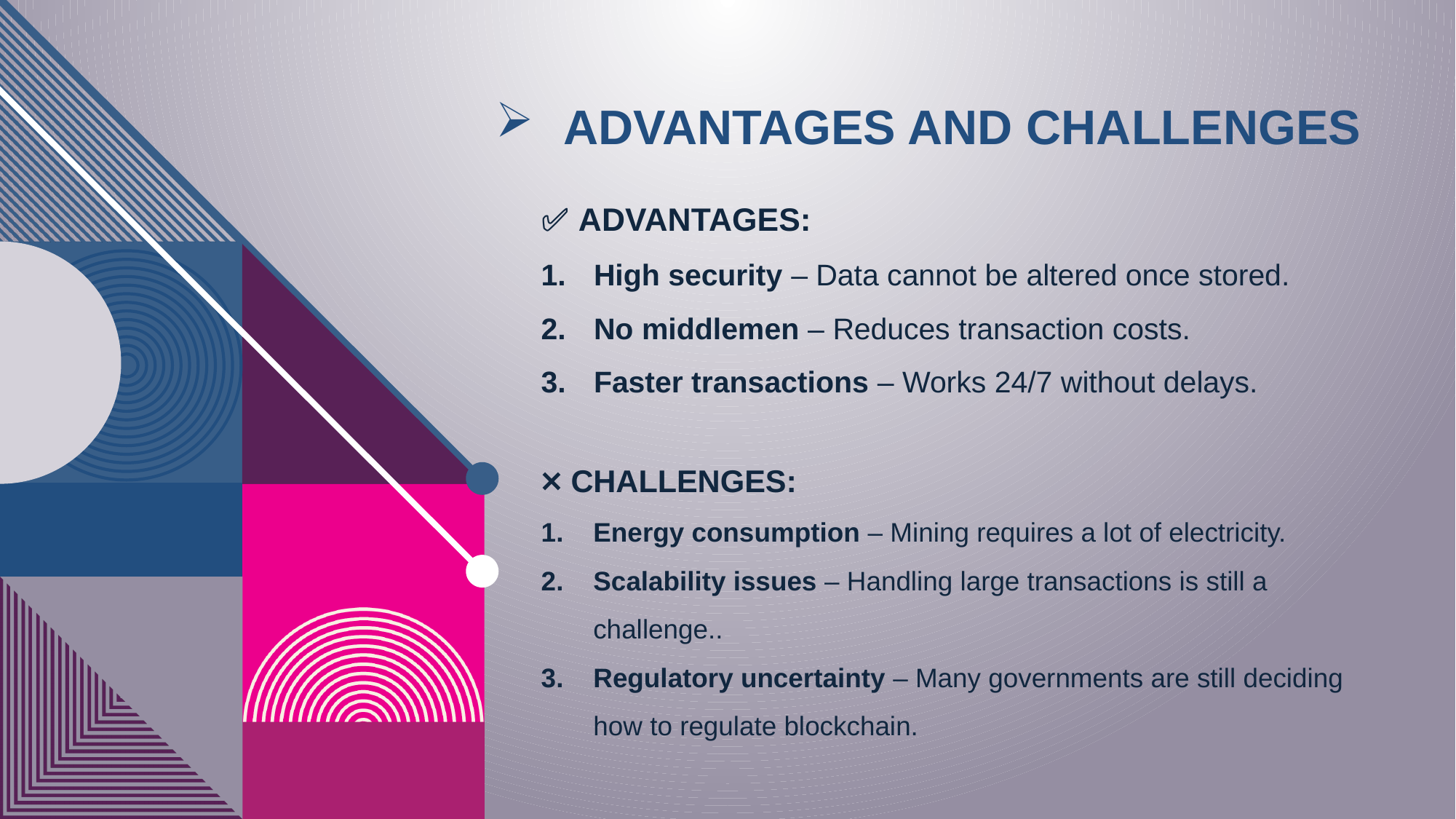

# Advantages and Challenges
✅ ADVANTAGES:
High security – Data cannot be altered once stored.
No middlemen – Reduces transaction costs.
Faster transactions – Works 24/7 without delays.
❌ CHALLENGES:
Energy consumption – Mining requires a lot of electricity.
Scalability issues – Handling large transactions is still a challenge..
Regulatory uncertainty – Many governments are still deciding how to regulate blockchain.